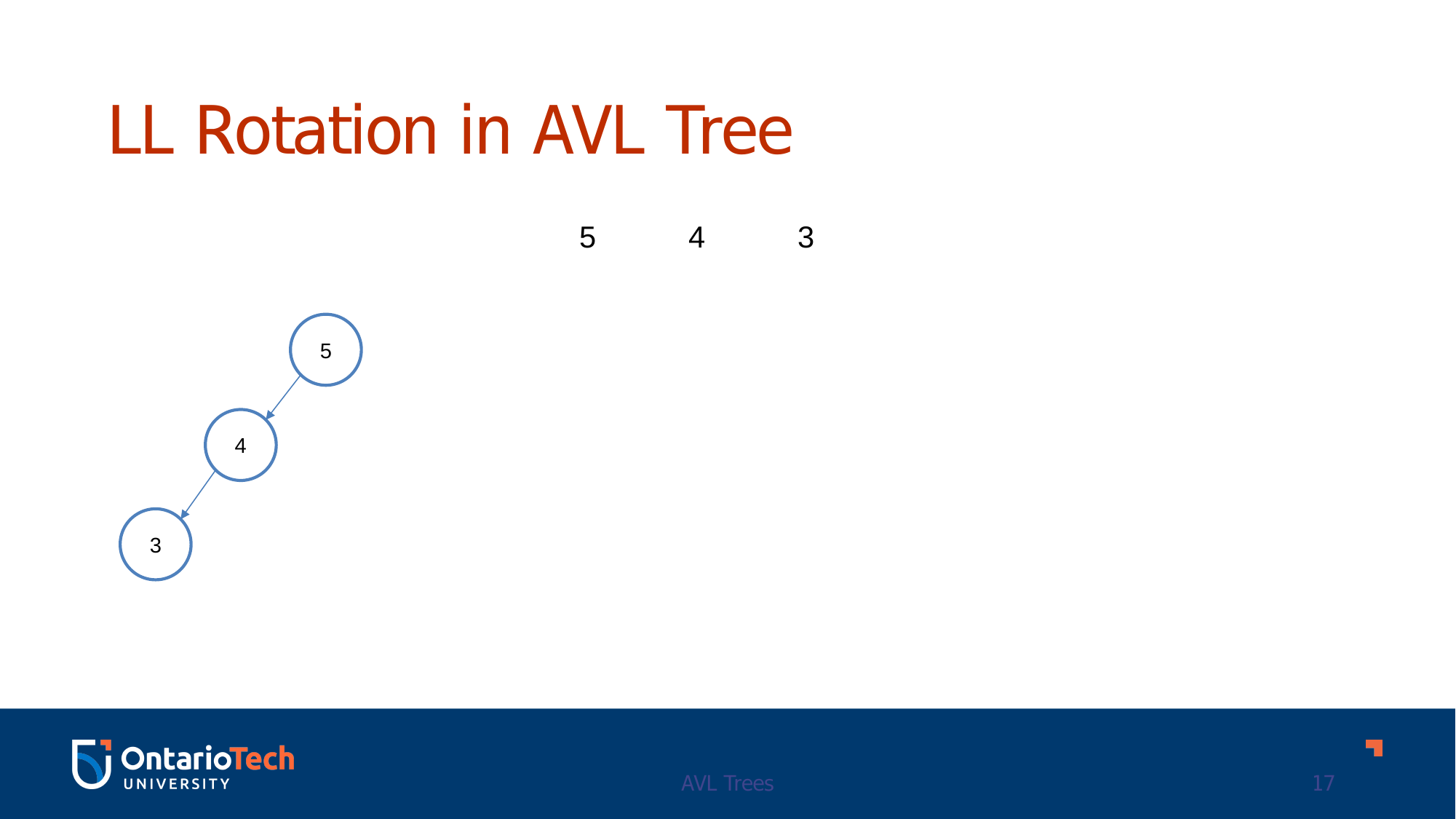

LL Rotation in AVL Tree
5	4	3
5
4
3
AVL Trees
17